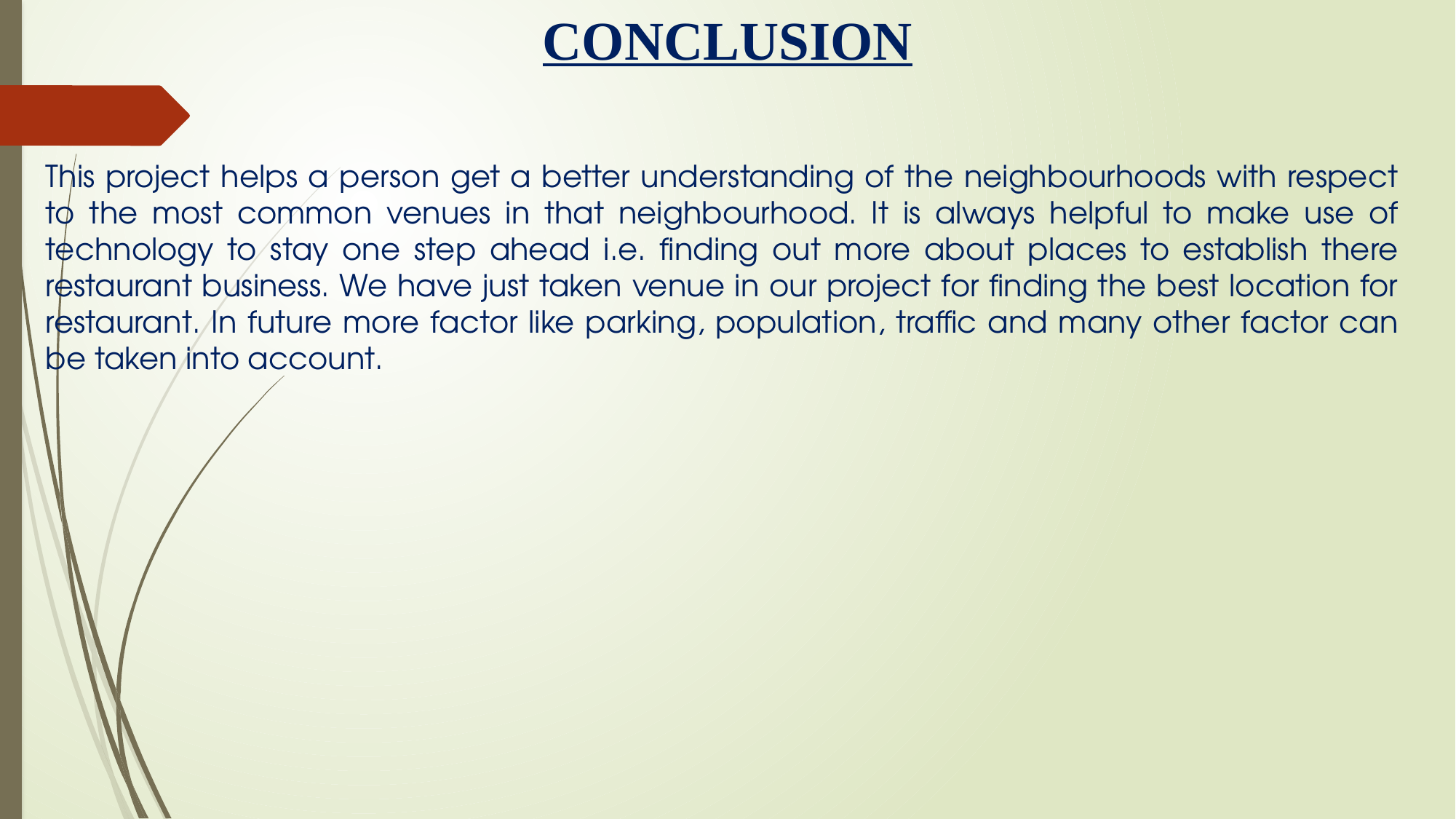

# CONCLUSION
This project helps a person get a better understanding of the neighbourhoods with respect to the most common venues in that neighbourhood. It is always helpful to make use of technology to stay one step ahead i.e. finding out more about places to establish there restaurant business. We have just taken venue in our project for finding the best location for restaurant. In future more factor like parking, population, traffic and many other factor can be taken into account.